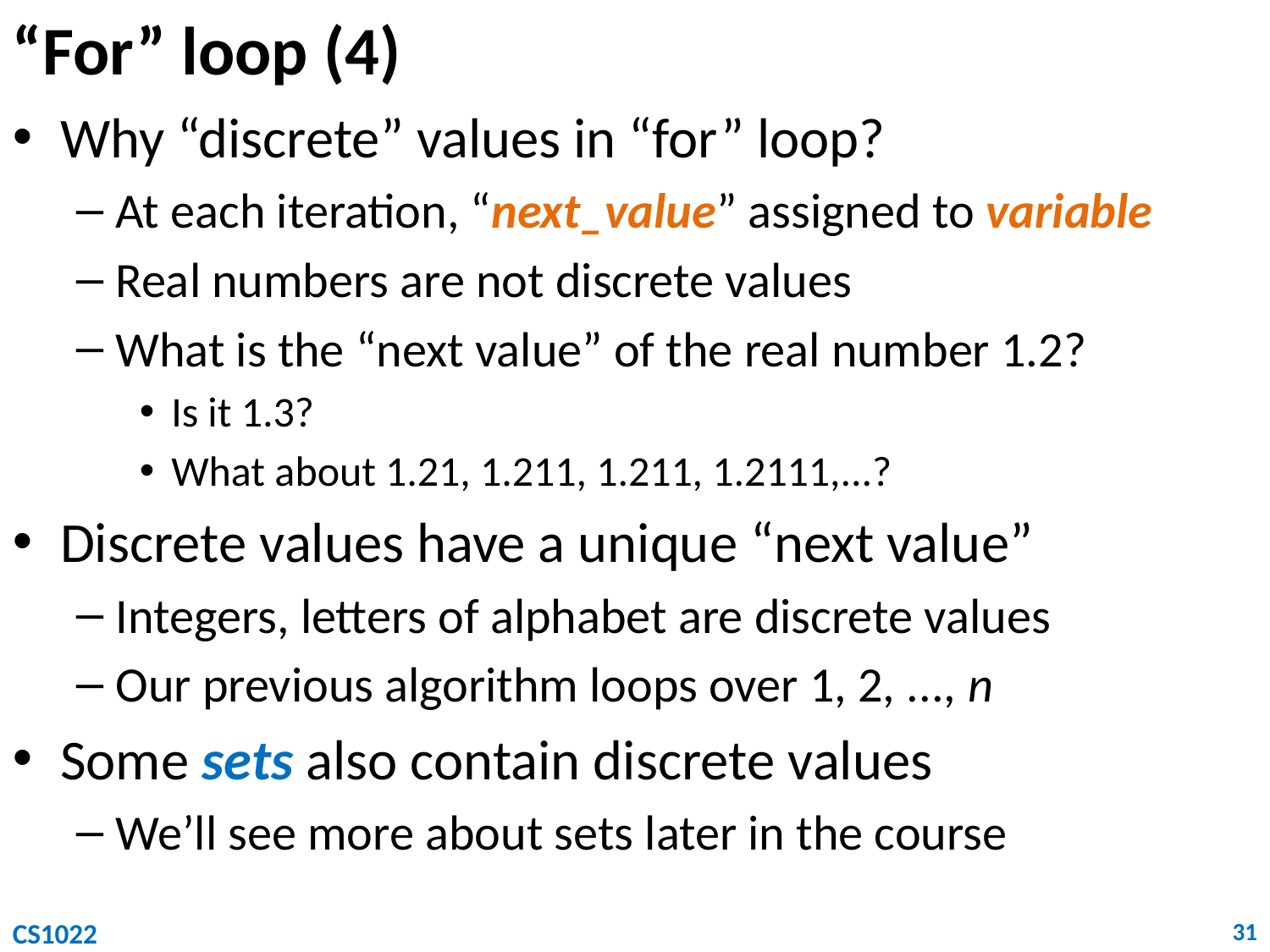

# “For” loop (4)
Why “discrete” values in “for” loop?
At each iteration, “next_value” assigned to variable
Real numbers are not discrete values
What is the “next value” of the real number 1.2?
Is it 1.3?
What about 1.21, 1.211, 1.211, 1.2111,...?
Discrete values have a unique “next value”
Integers, letters of alphabet are discrete values
Our previous algorithm loops over 1, 2, ..., n
Some sets also contain discrete values
We’ll see more about sets later in the course
CS1022
31